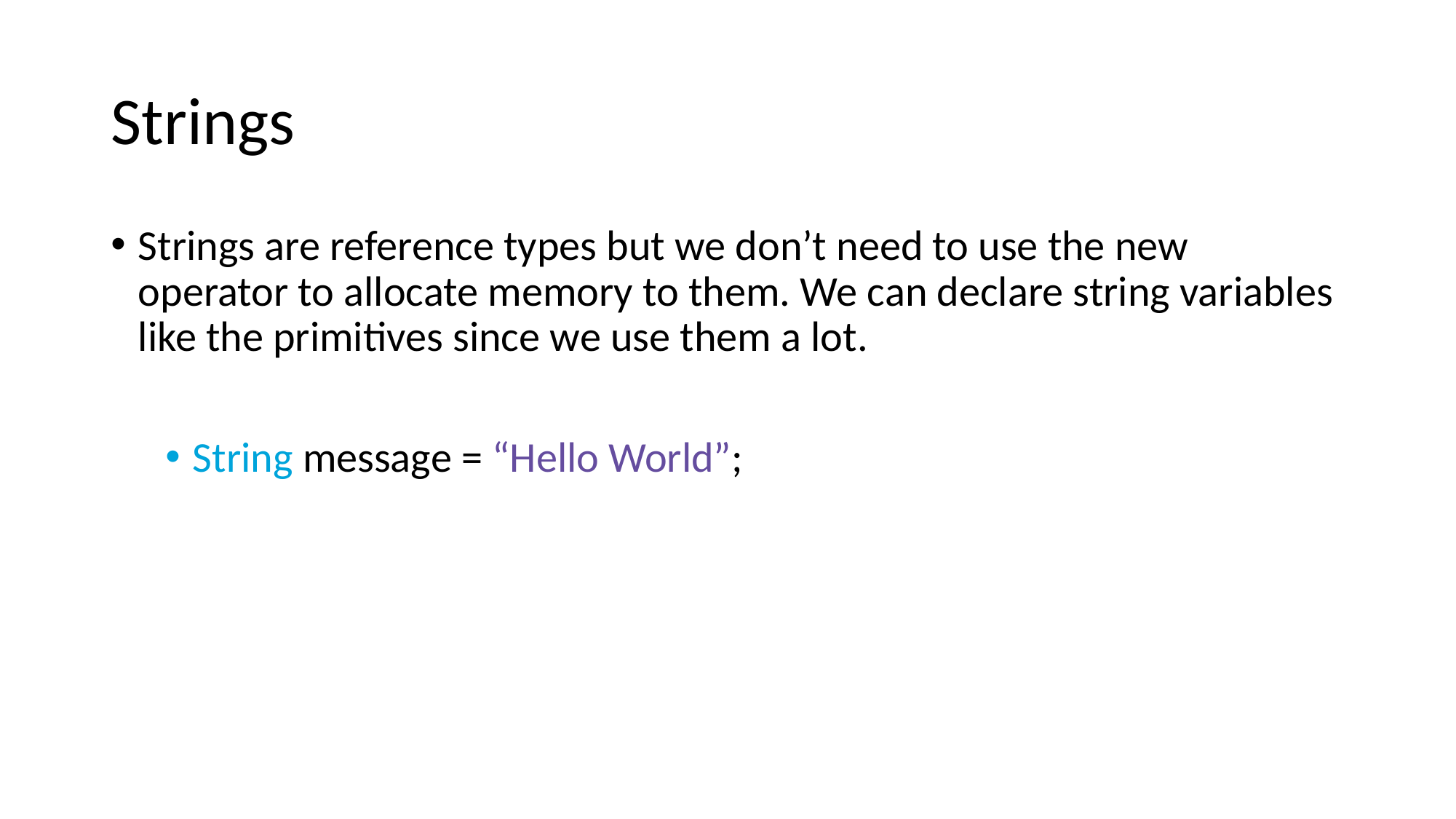

# Strings
Strings are reference types but we don’t need to use the new operator to allocate memory to them. We can declare string variables like the primitives since we use them a lot.

String message = “Hello World”;